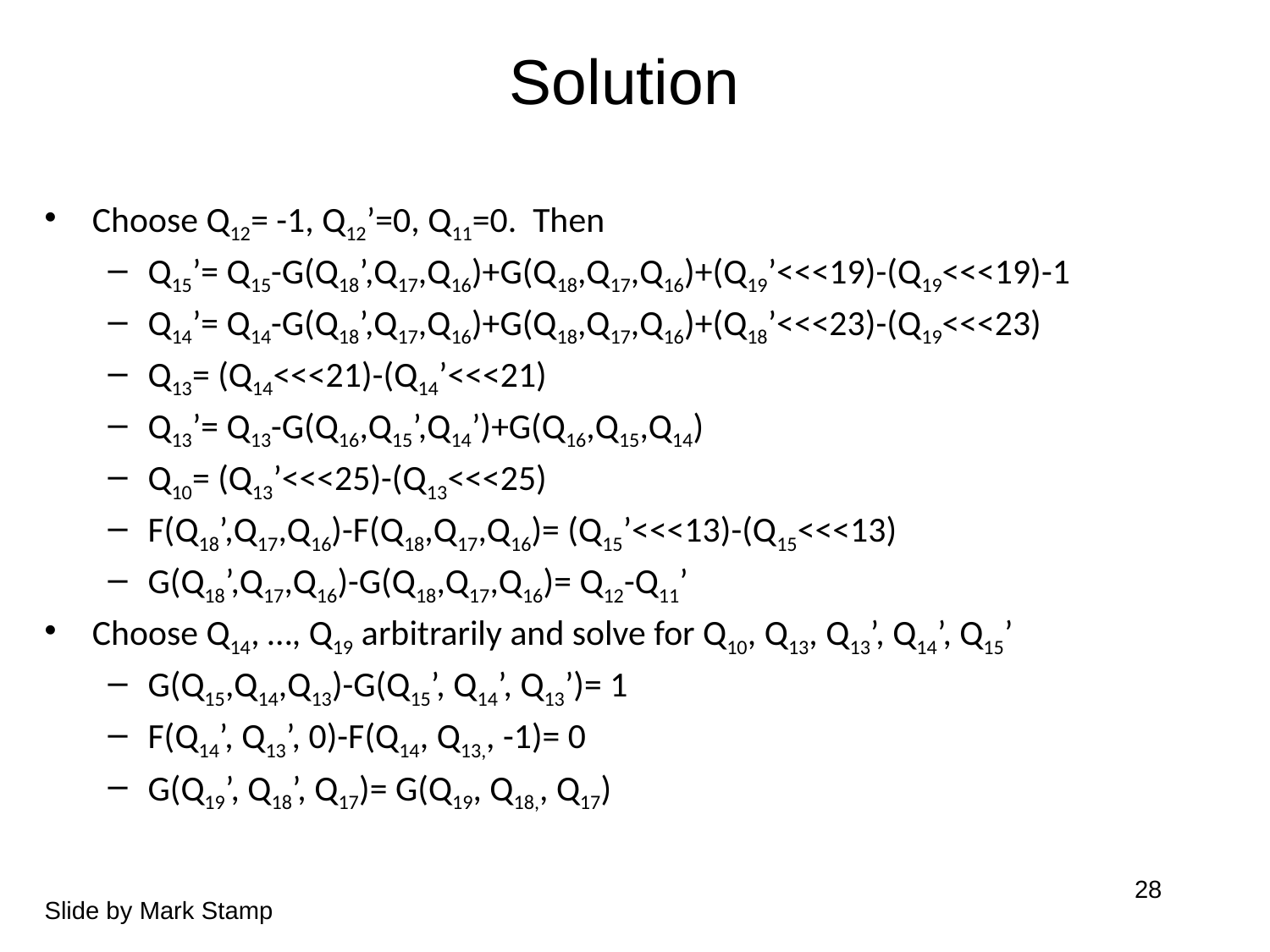

# Solution
Choose Q12= -1, Q12’=0, Q11=0.  Then
Q15’= Q15-G(Q18’,Q17,Q16)+G(Q18,Q17,Q16)+(Q19’<<<19)-(Q19<<<19)-1
Q14’= Q14-G(Q18’,Q17,Q16)+G(Q18,Q17,Q16)+(Q18’<<<23)-(Q19<<<23)
Q13= (Q14<<<21)-(Q14’<<<21)
Q13’= Q13-G(Q16,Q15’,Q14’)+G(Q16,Q15,Q14)
Q10= (Q13’<<<25)-(Q13<<<25)
F(Q18’,Q17,Q16)-F(Q18,Q17,Q16)= (Q15’<<<13)-(Q15<<<13)
G(Q18’,Q17,Q16)-G(Q18,Q17,Q16)= Q12-Q11’
Choose Q14, …, Q19 arbitrarily and solve for Q10, Q13, Q13’, Q14’, Q15’
G(Q15,Q14,Q13)-G(Q15’, Q14’, Q13’)= 1
F(Q14’, Q13’, 0)-F(Q14, Q13,, -1)= 0
G(Q19’, Q18’, Q17)= G(Q19, Q18,, Q17)
28
Slide by Mark Stamp